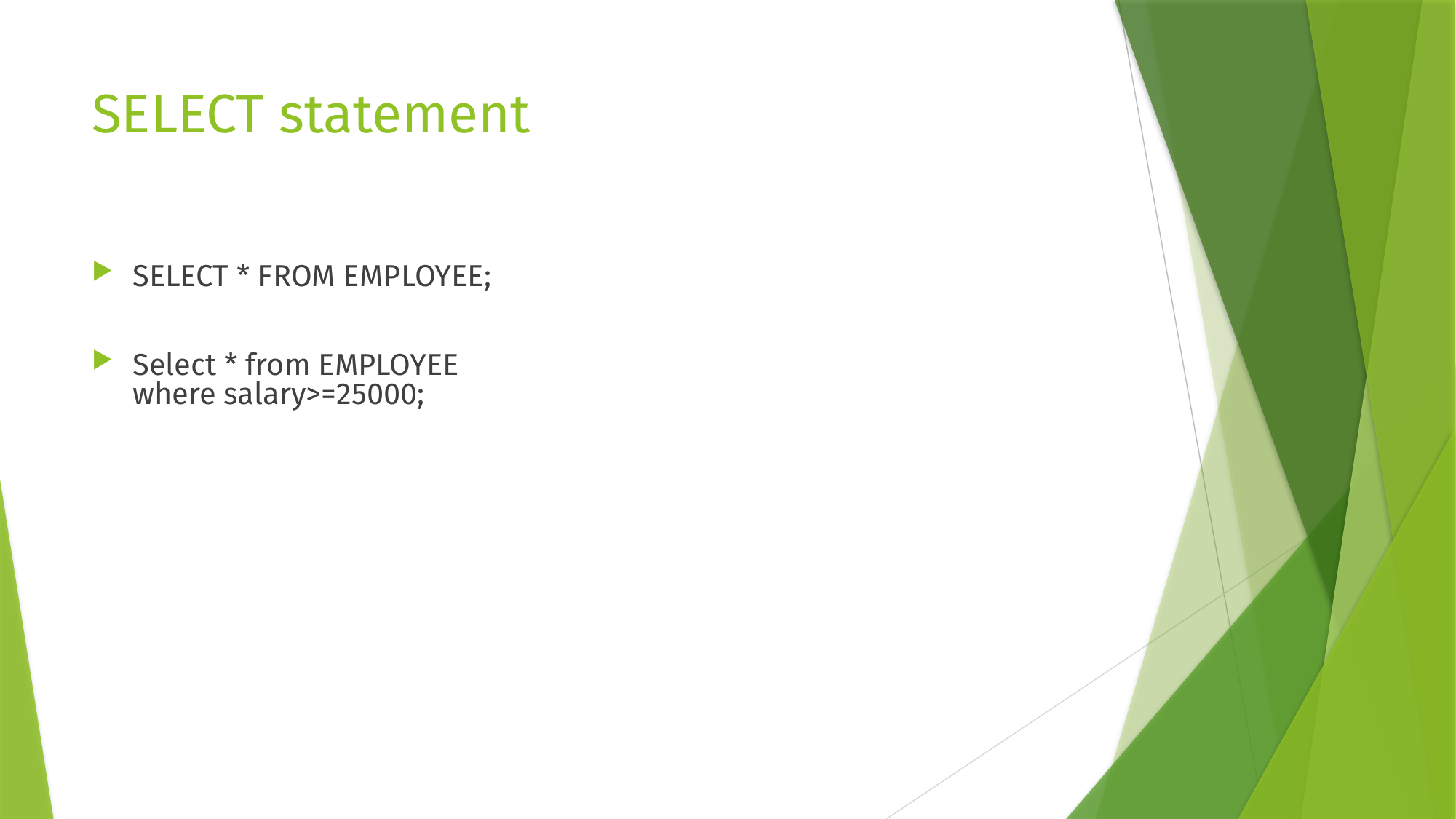

# SELECT statement
SELECT * FROM EMPLOYEE;

Select * from EMPLOYEE
where salary>=25000;